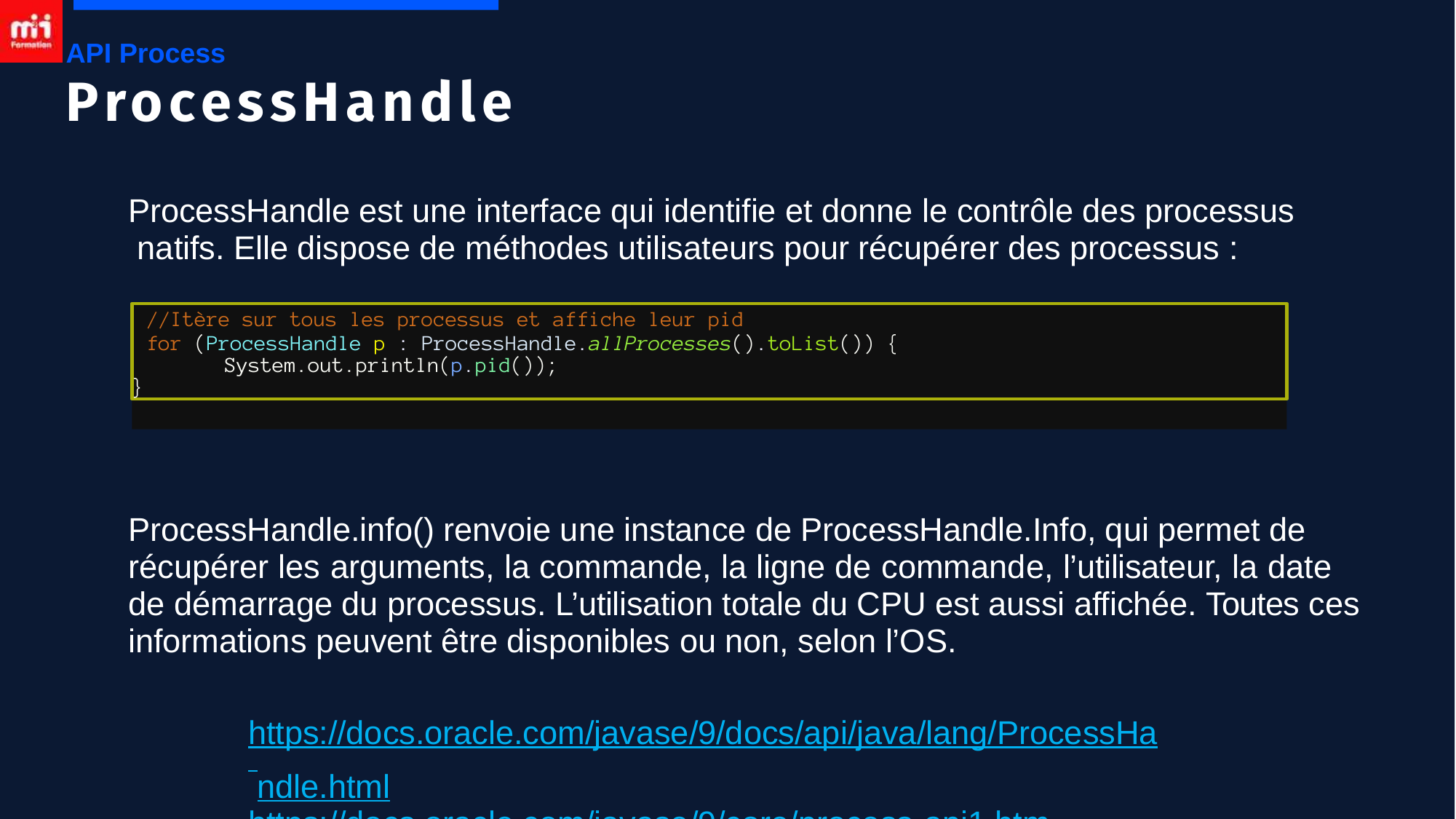

API Process
# ProcessHandle
ProcessHandle est une interface qui identifie et donne le contrôle des processus  natifs. Elle dispose de méthodes utilisateurs pour récupérer des processus :

//Itère sur tous les processus et affiche leur pid
for (ProcessHandle p : ProcessHandle.allProcesses().toList()) {  System.out.println(p.pid());
}
ProcessHandle.info() renvoie une instance de ProcessHandle.Info, qui permet de  récupérer les arguments, la commande, la ligne de commande, l’utilisateur, la date  de démarrage du processus. L’utilisation totale du CPU est aussi affichée. Toutes ces  informations peuvent être disponibles ou non, selon l’OS.

https://docs.oracle.com/javase/9/docs/api/java/lang/ProcessHa  ndle.html
https://docs.oracle.com/javase/9/core/process-api1.htm